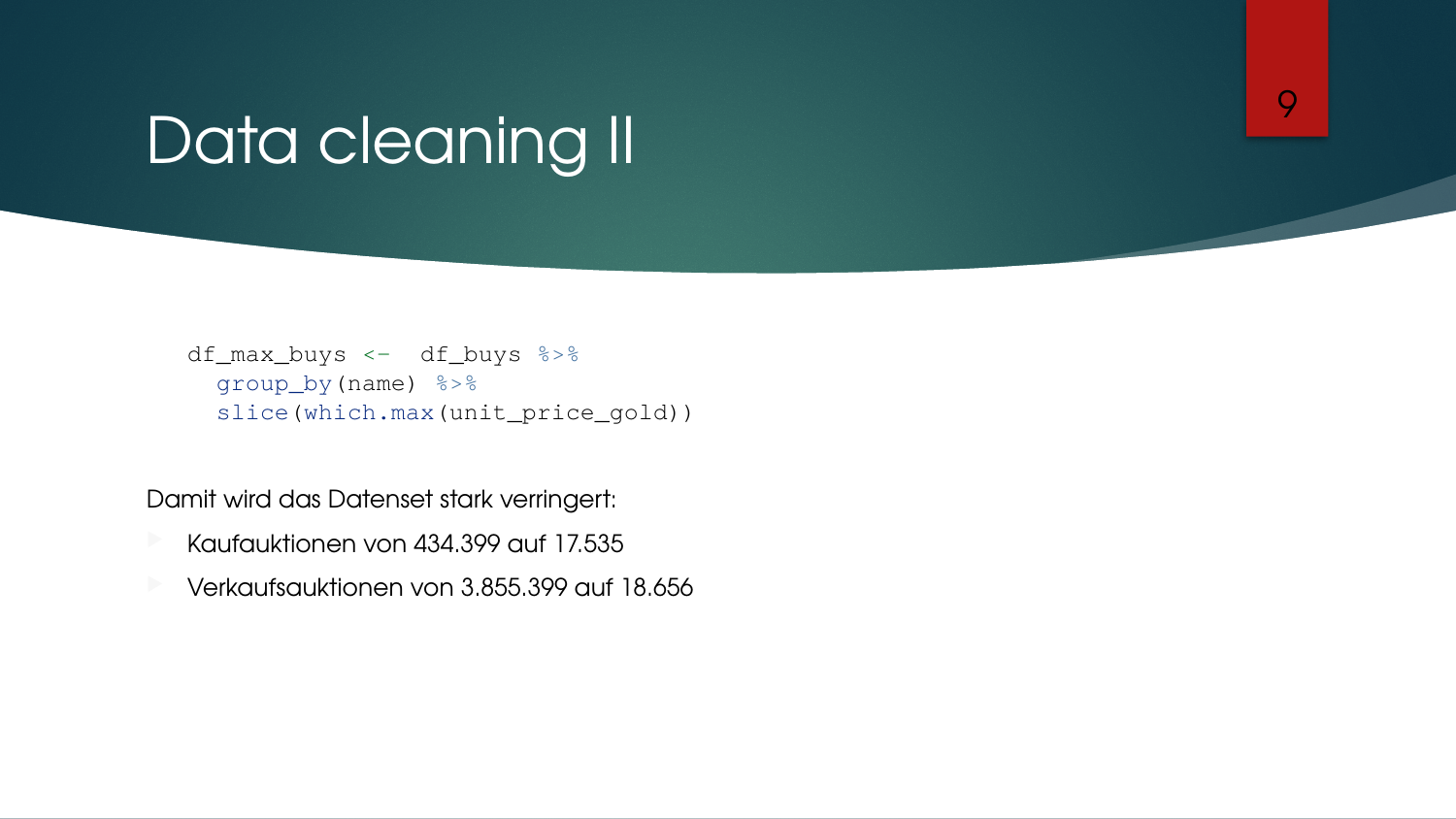

# Data cleaning II
9

df_max_buys <-  df_buys %>%
  group_by(name) %>%
  slice(which.max(unit_price_gold))

Damit wird das Datenset stark verringert:
Kaufauktionen von 434.399 auf 17.535
Verkaufsauktionen von 3.855.399 auf 18.656